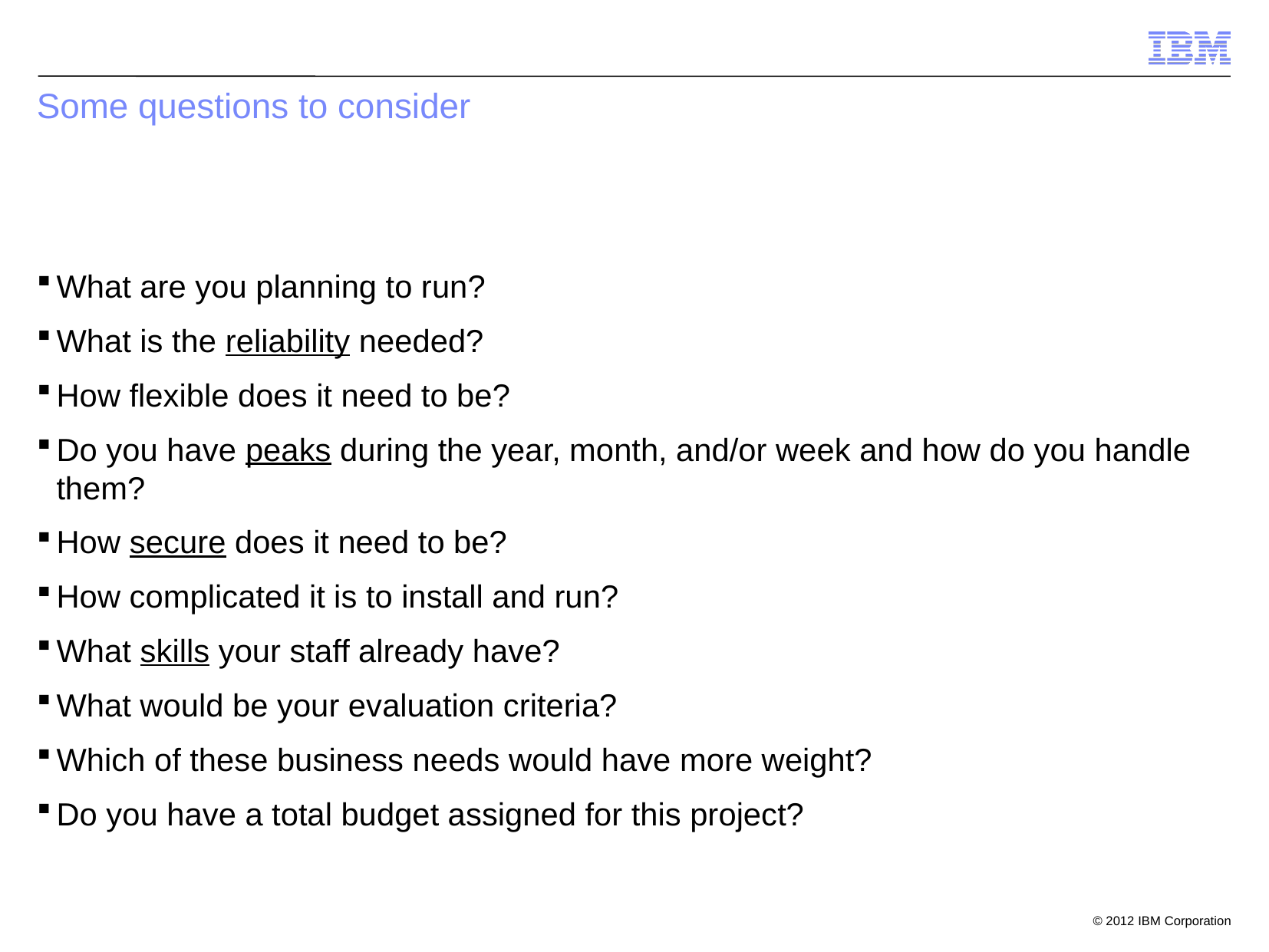

# Some questions to consider
What are you planning to run?
What is the reliability needed?
How flexible does it need to be?
Do you have peaks during the year, month, and/or week and how do you handle them?
How secure does it need to be?
How complicated it is to install and run?
What skills your staff already have?
What would be your evaluation criteria?
Which of these business needs would have more weight?
Do you have a total budget assigned for this project?